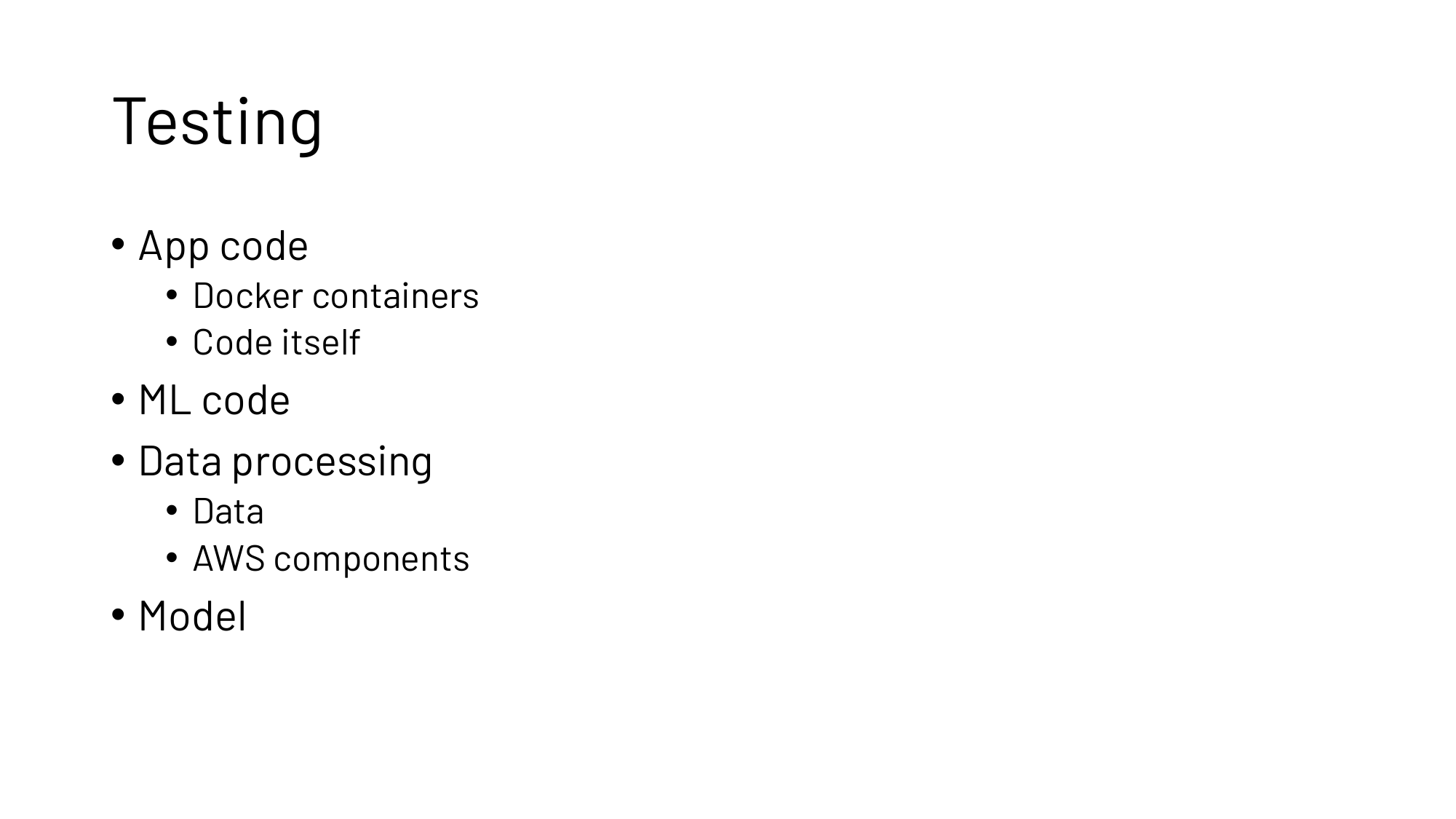

# Testing
App code
Docker containers
Code itself
ML code
Data processing
Data
AWS components
Model